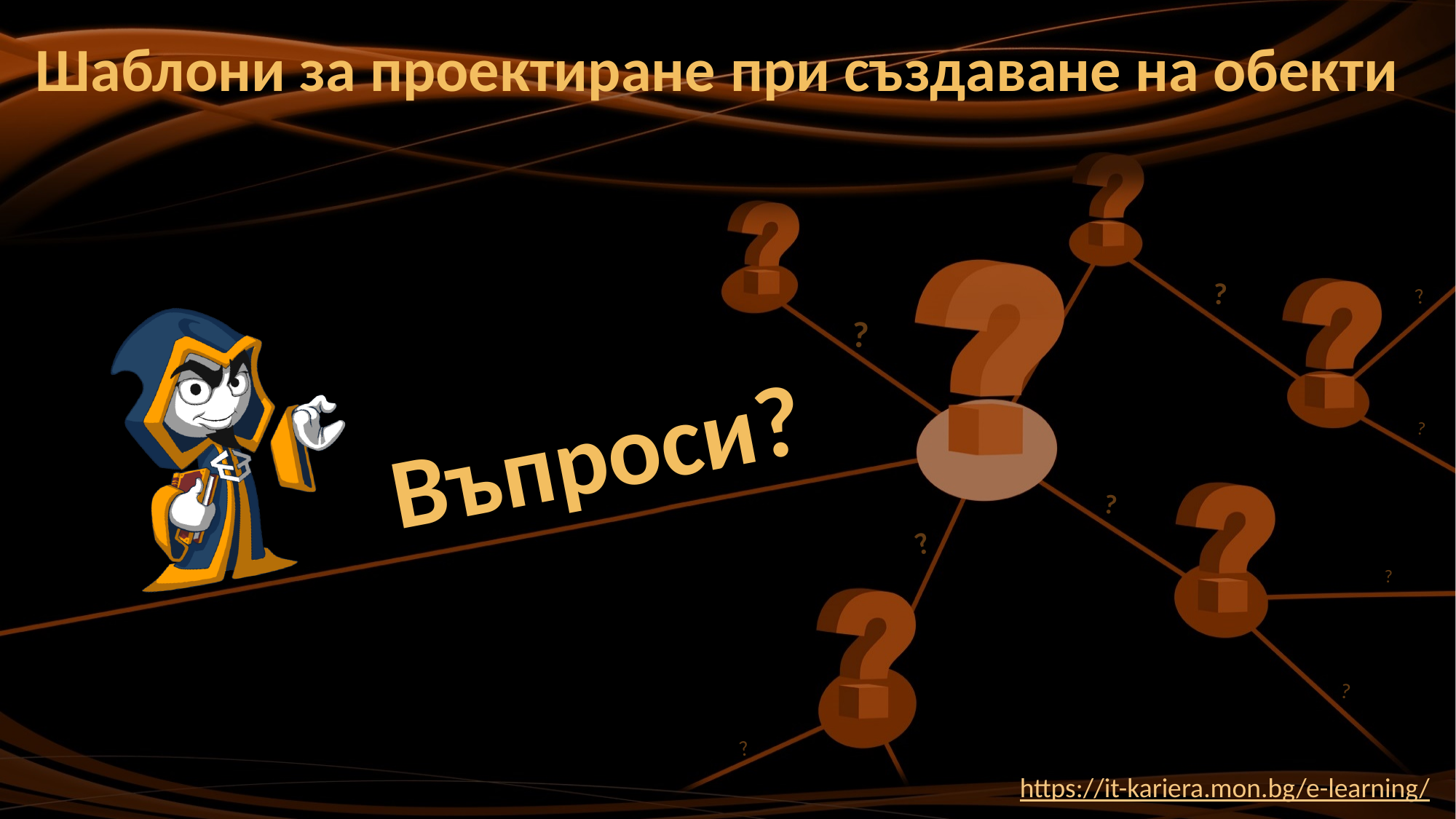

# Шаблони за проектиране при създаване на обекти
https://it-kariera.mon.bg/e-learning/